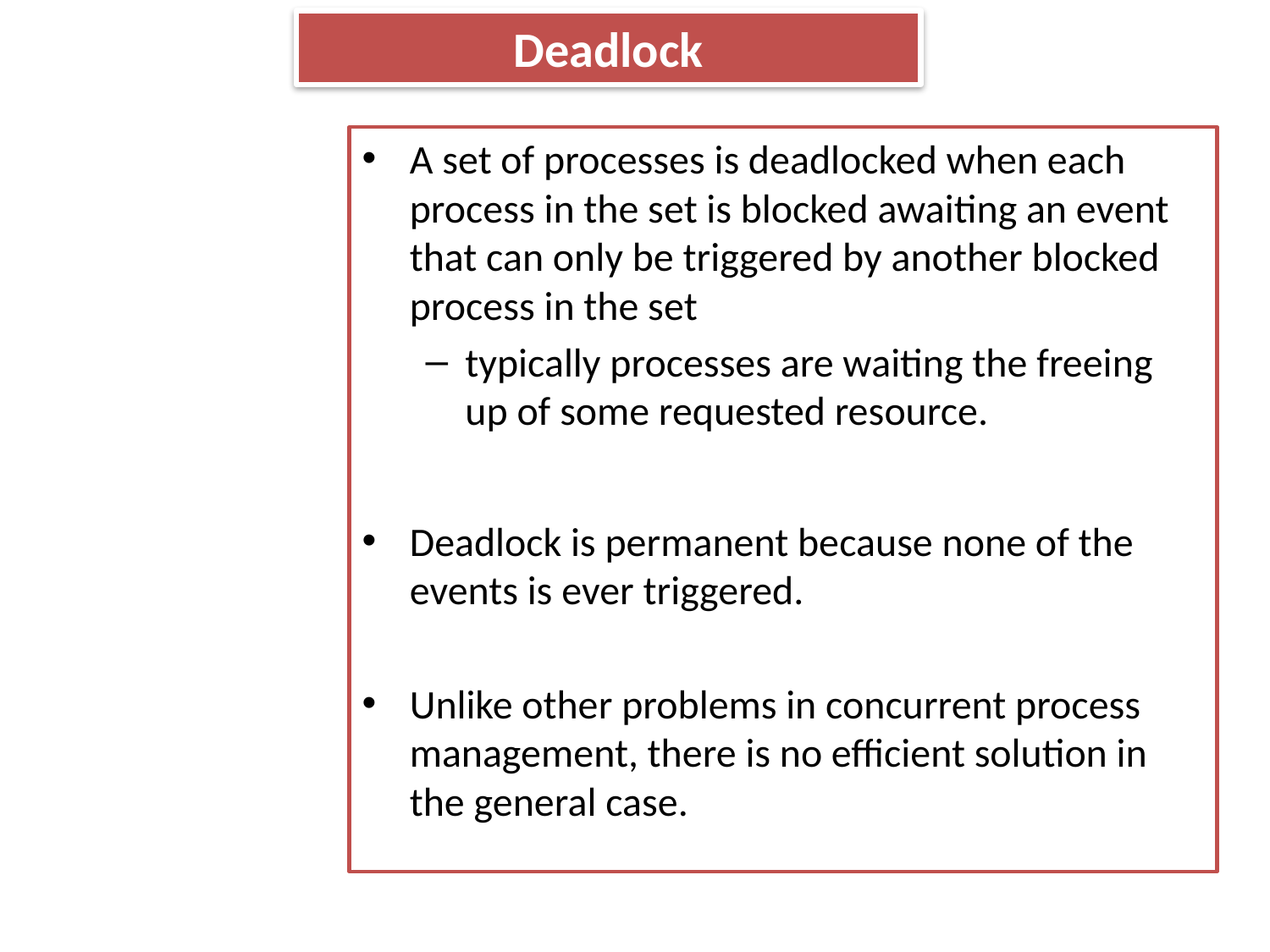

# Deadlock
A set of processes is deadlocked when each process in the set is blocked awaiting an event that can only be triggered by another blocked process in the set
typically processes are waiting the freeing up of some requested resource.

Deadlock is permanent because none of the events is ever triggered.

Unlike other problems in concurrent process management, there is no efficient solution in the general case.